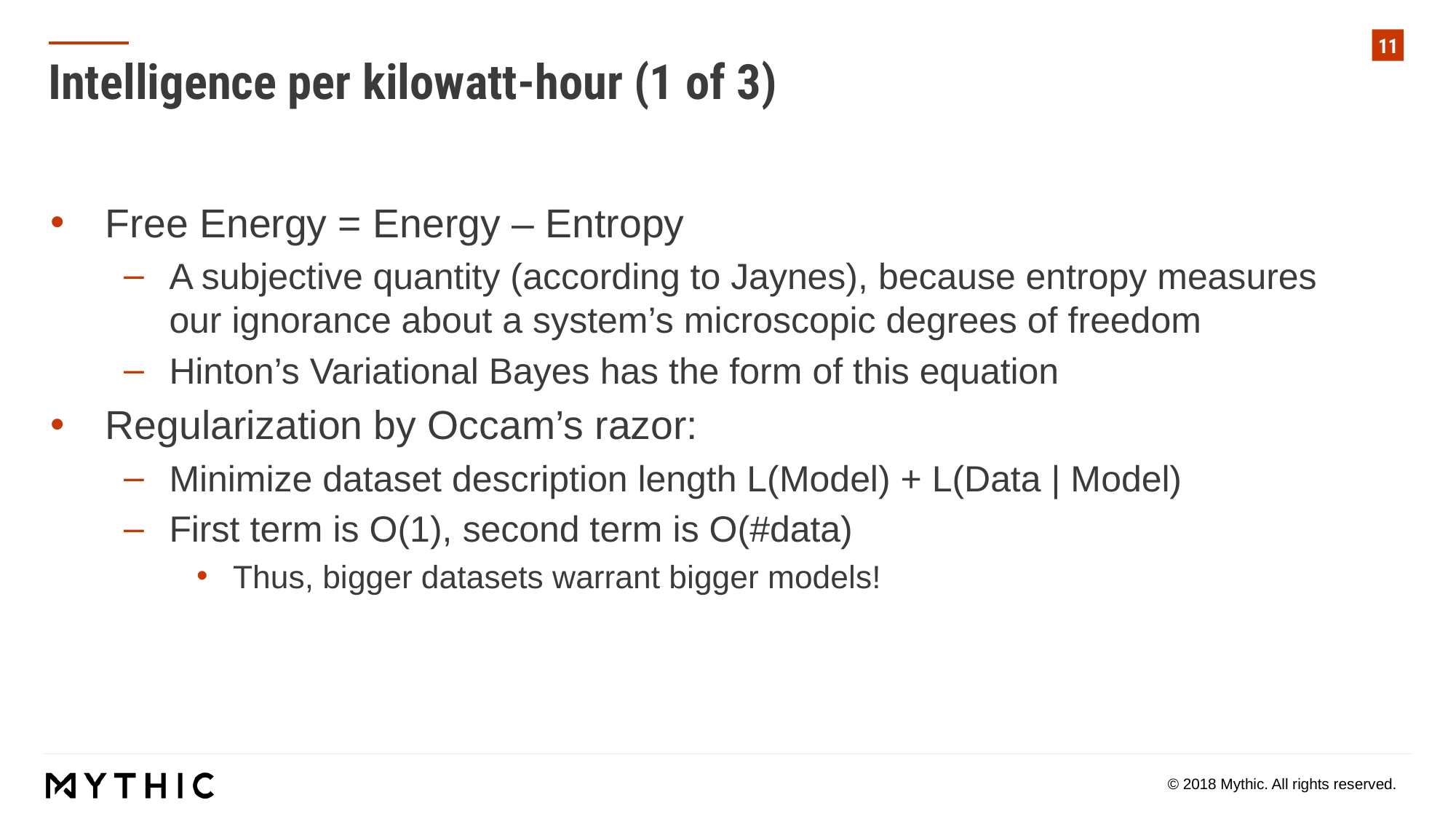

Intelligence per kilowatt-hour (1 of 3)
Free Energy = Energy – Entropy
A subjective quantity (according to Jaynes), because entropy measures our ignorance about a system’s microscopic degrees of freedom
Hinton’s Variational Bayes has the form of this equation
Regularization by Occam’s razor:
Minimize dataset description length L(Model) + L(Data | Model)
First term is O(1), second term is O(#data)
Thus, bigger datasets warrant bigger models!